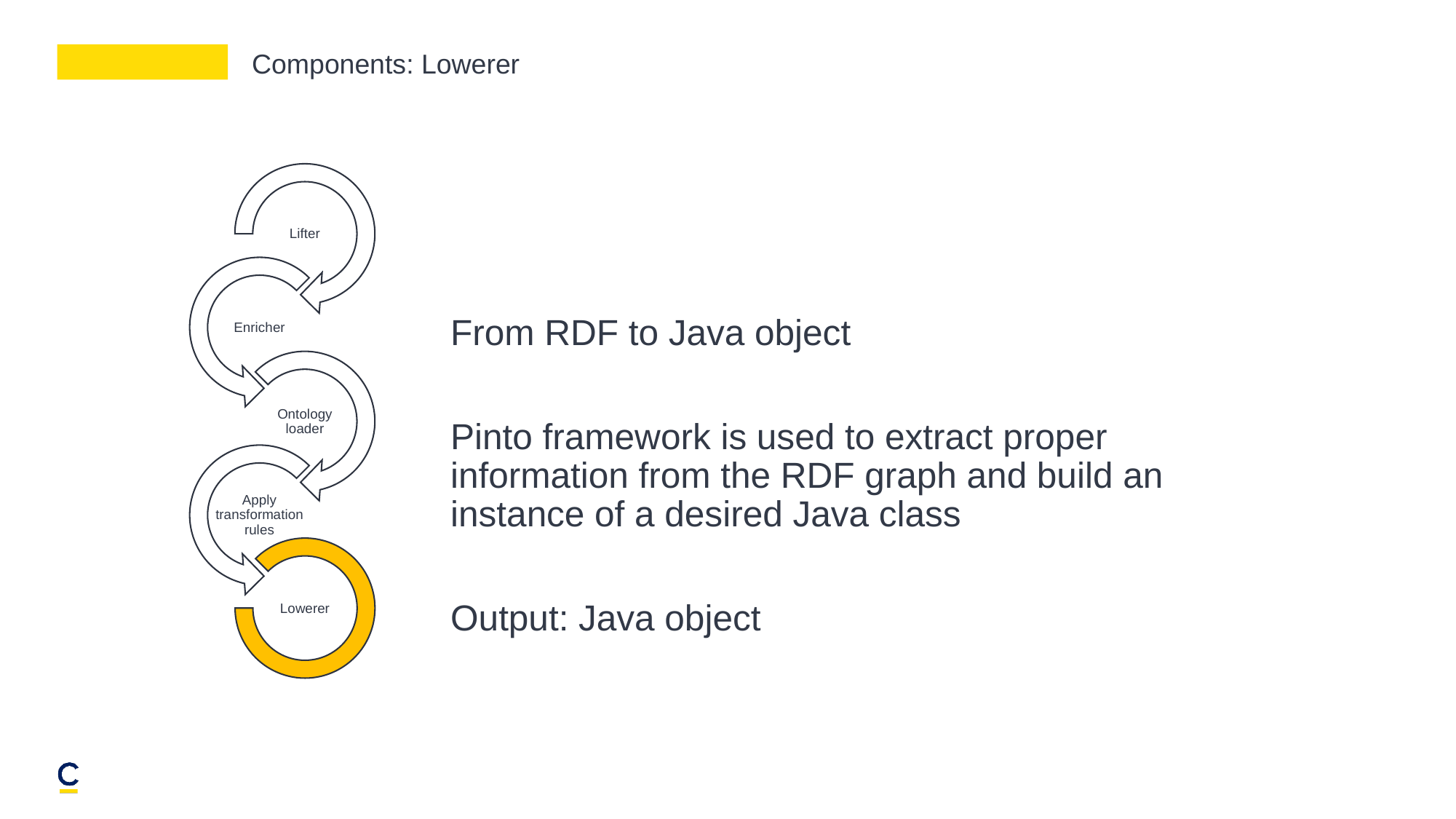

# Components: Lowerer
Lifter
Enricher
Ontology loader
Apply transformation rules
Lowerer
From RDF to Java object

Pinto framework is used to extract proper information from the RDF graph and build an instance of a desired Java class

Output: Java object